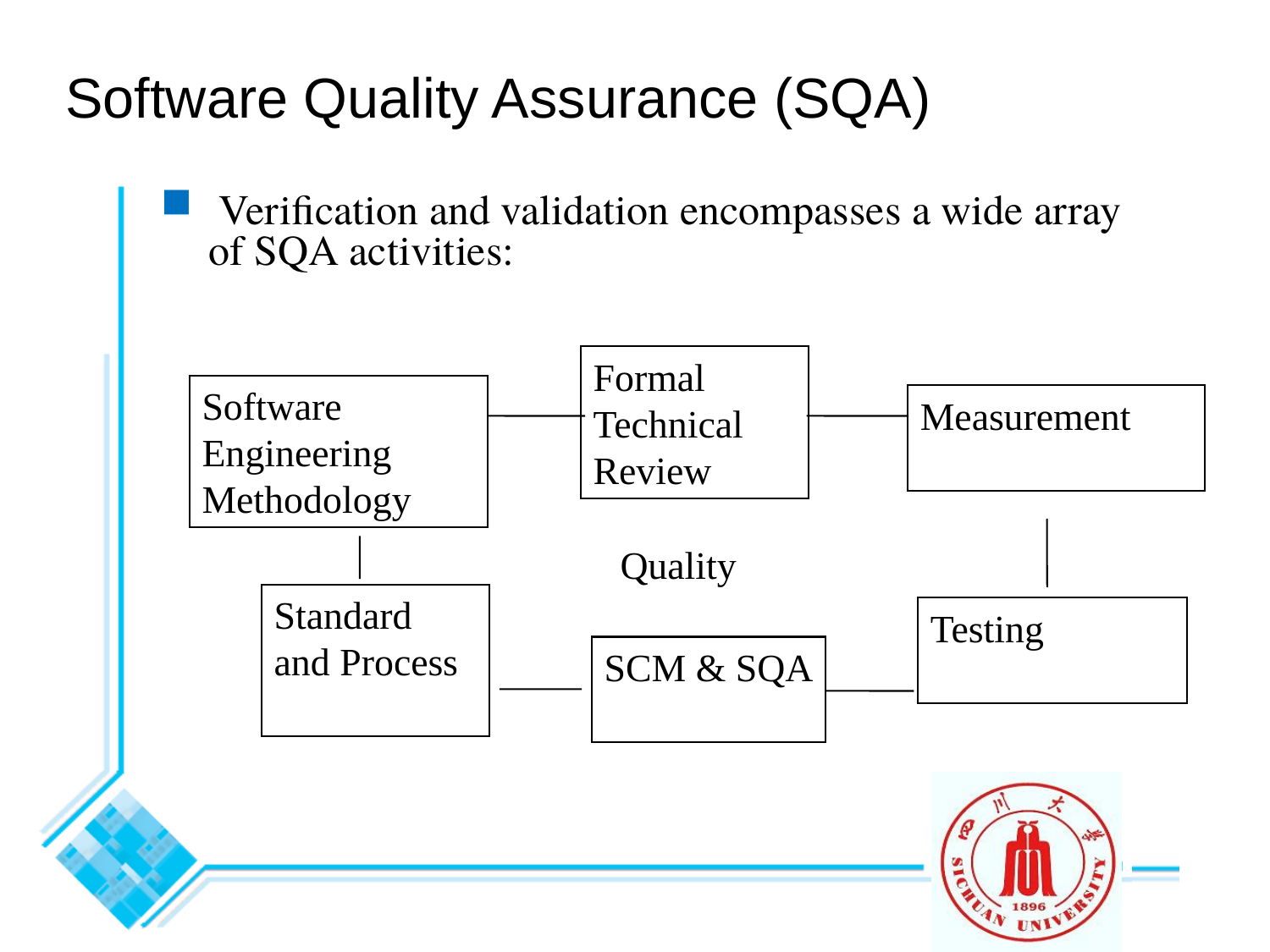

# Software Quality Assurance (SQA)
 Verification and validation encompasses a wide array of SQA activities:
Formal Technical Review
Software Engineering Methodology
Measurement

Quality

Standard and Process

Testing

SCM & SQA